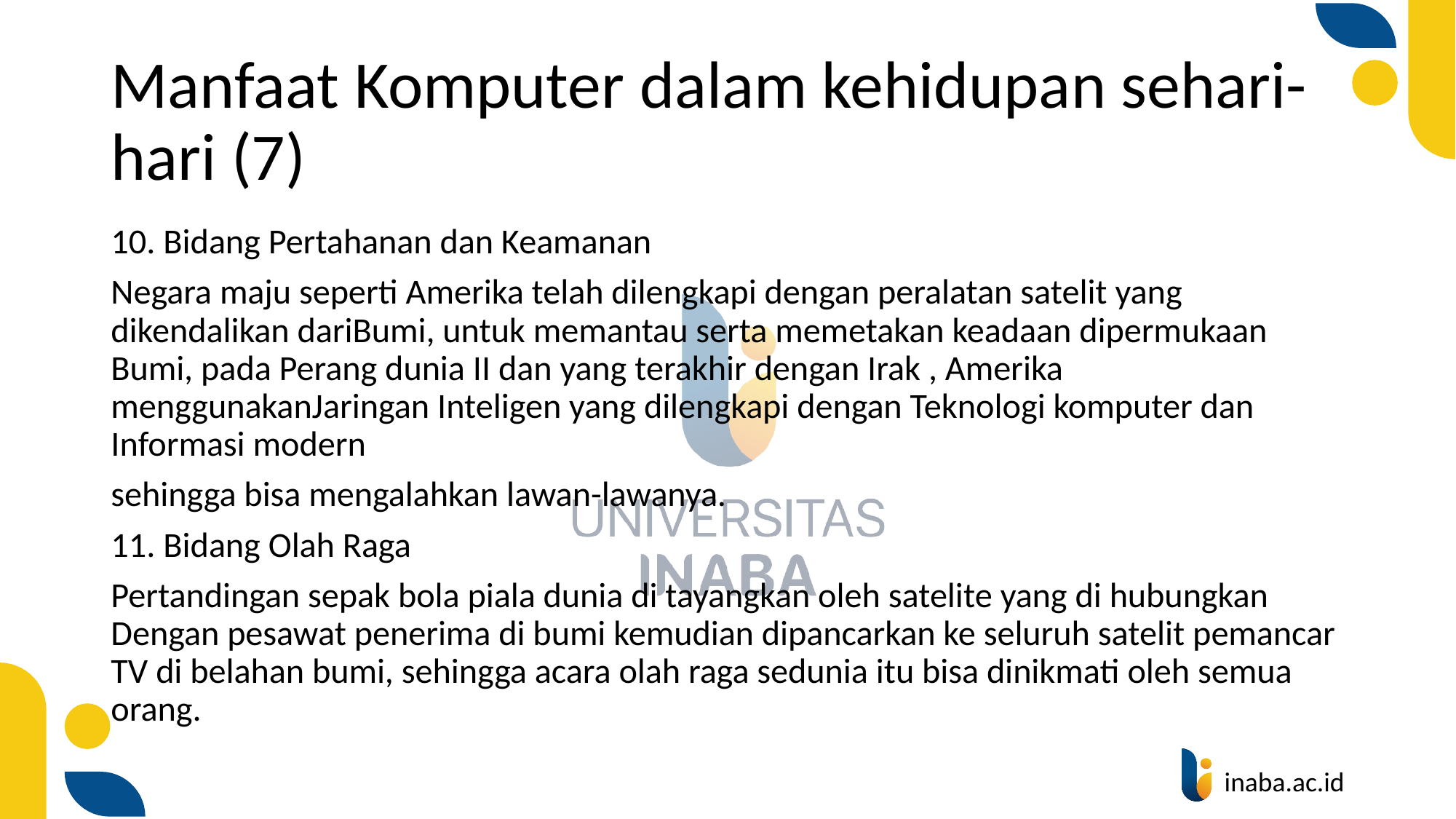

# Manfaat Komputer dalam kehidupan sehari-hari (7)
10. Bidang Pertahanan dan Keamanan
Negara maju seperti Amerika telah dilengkapi dengan peralatan satelit yang dikendalikan dariBumi, untuk memantau serta memetakan keadaan dipermukaan Bumi, pada Perang dunia II dan yang terakhir dengan Irak , Amerika menggunakanJaringan Inteligen yang dilengkapi dengan Teknologi komputer dan Informasi modern
sehingga bisa mengalahkan lawan-lawanya.
11. Bidang Olah Raga
Pertandingan sepak bola piala dunia di tayangkan oleh satelite yang di hubungkan Dengan pesawat penerima di bumi kemudian dipancarkan ke seluruh satelit pemancar TV di belahan bumi, sehingga acara olah raga sedunia itu bisa dinikmati oleh semua orang.